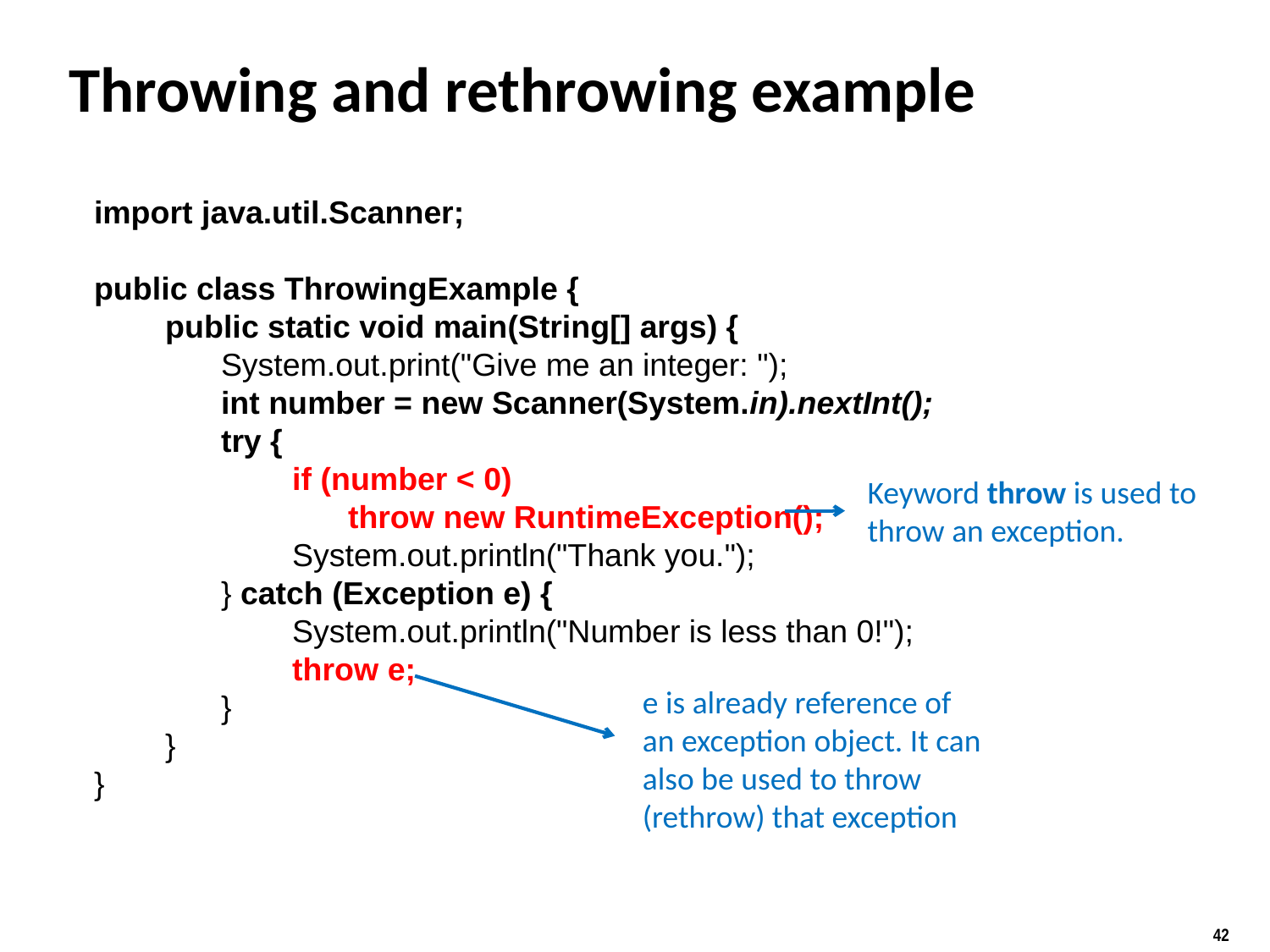

# Throwing and rethrowing example
import java.util.Scanner;

public class ThrowingExample {
        public static void main(String[] args) {
	System.out.print("Give me an integer: ");
	int number = new Scanner(System.in).nextInt();
	try {
	        if (number < 0)
		throw new RuntimeException();
	        System.out.println("Thank you.");
	} catch (Exception e) {
	        System.out.println("Number is less than 0!");
	        throw e;
	}
        }
}
Keyword throw is used to throw an exception.
e is already reference of an exception object. It can also be used to throw  (rethrow) that exception